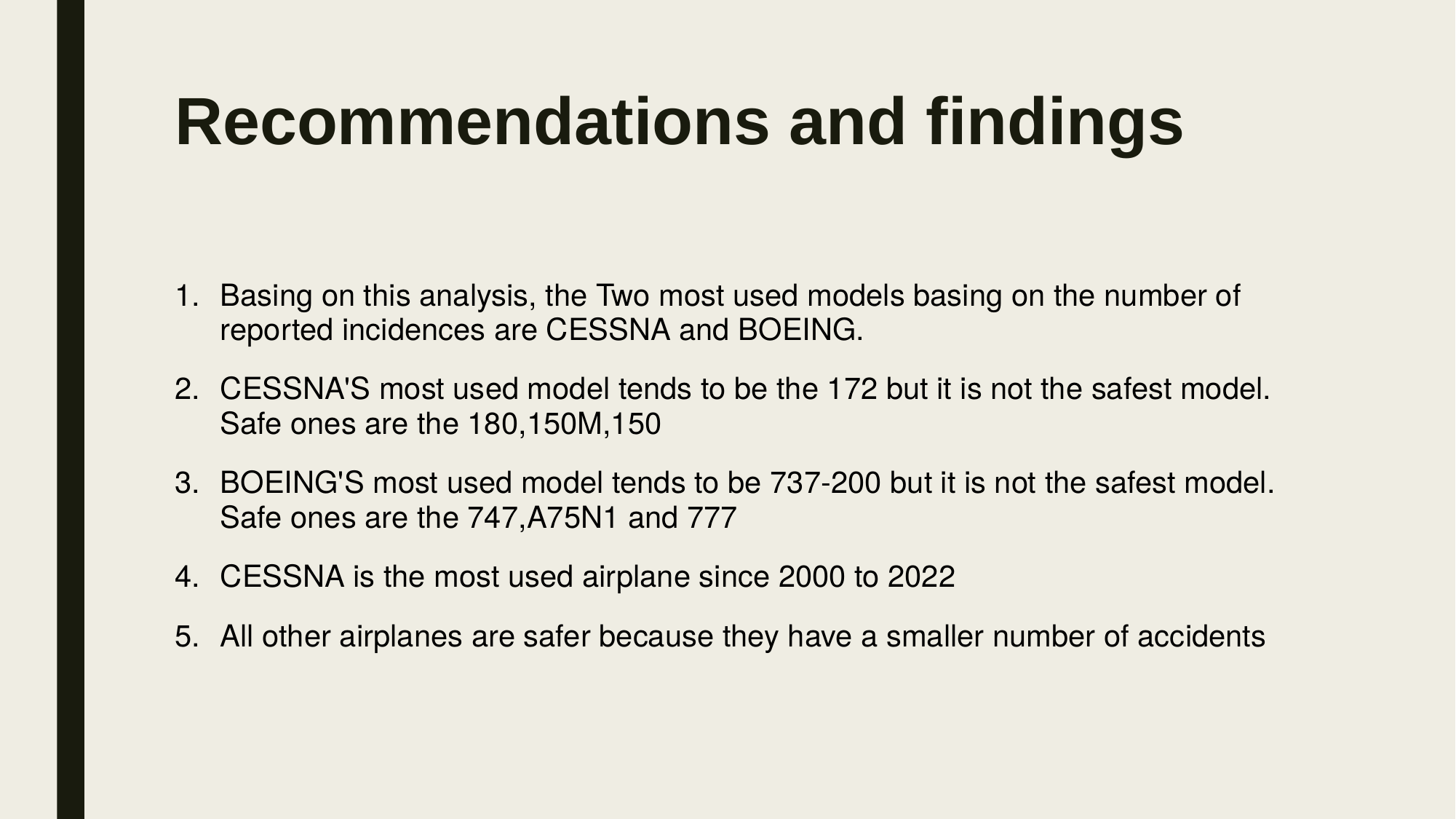

# Recommendations and findings
Basing on this analysis, the Two most used models basing on the number of reported incidences are CESSNA and BOEING.
CESSNA'S most used model tends to be the 172 but it is not the safest model. Safe ones are the 180,150M,150
BOEING'S most used model tends to be 737-200 but it is not the safest model. Safe ones are the 747,A75N1 and 777
CESSNA is the most used airplane since 2000 to 2022
All other airplanes are safer because they have a smaller number of accidents